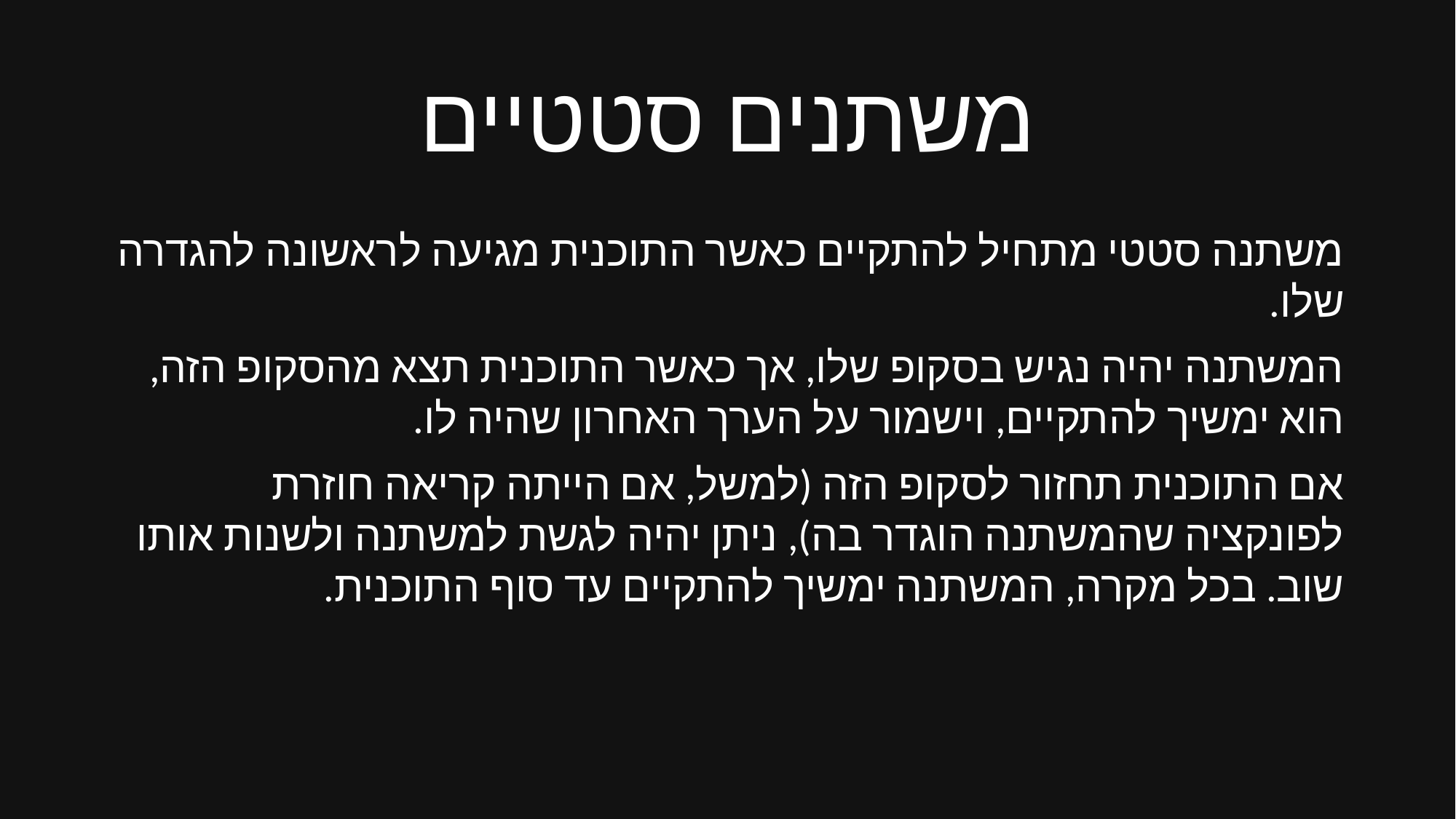

# משתנים סטטיים
משתנה סטטי מתחיל להתקיים כאשר התוכנית מגיעה לראשונה להגדרה שלו.
המשתנה יהיה נגיש בסקופ שלו, אך כאשר התוכנית תצא מהסקופ הזה, הוא ימשיך להתקיים, וישמור על הערך האחרון שהיה לו.
אם התוכנית תחזור לסקופ הזה (למשל, אם הייתה קריאה חוזרת לפונקציה שהמשתנה הוגדר בה), ניתן יהיה לגשת למשתנה ולשנות אותו שוב. בכל מקרה, המשתנה ימשיך להתקיים עד סוף התוכנית.